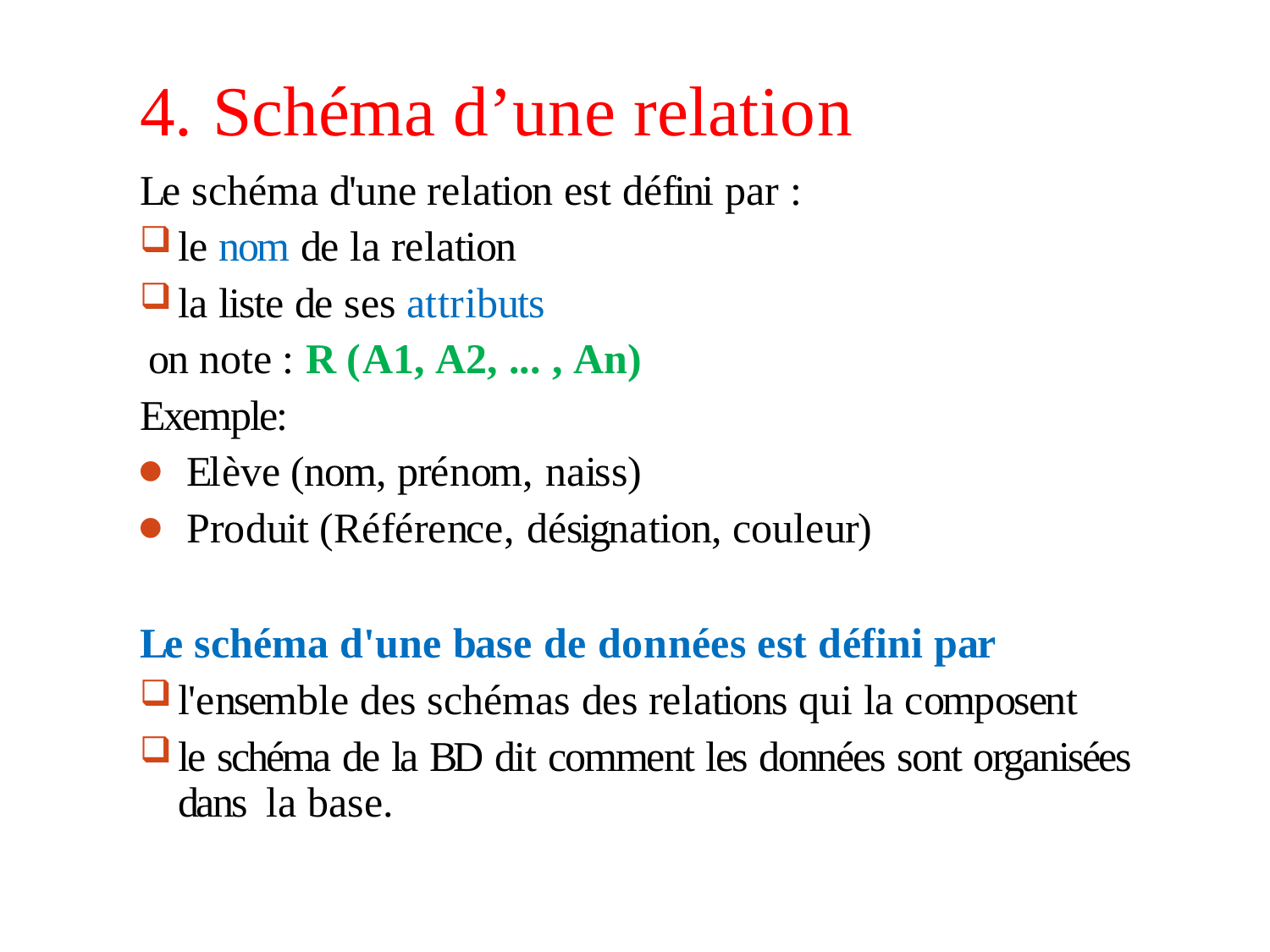

# 4.	Schéma d’une relation
Le schéma d'une relation est défini par :
le nom de la relation
la liste de ses attributs
on note : R (A1, A2, ... , An)
Exemple:
Elève (nom, prénom, naiss)
Produit (Référence, désignation, couleur)

Le schéma d'une base de données est défini par
l'ensemble des schémas des relations qui la composent
le schéma de la BD dit comment les données sont organisées dans  la base.